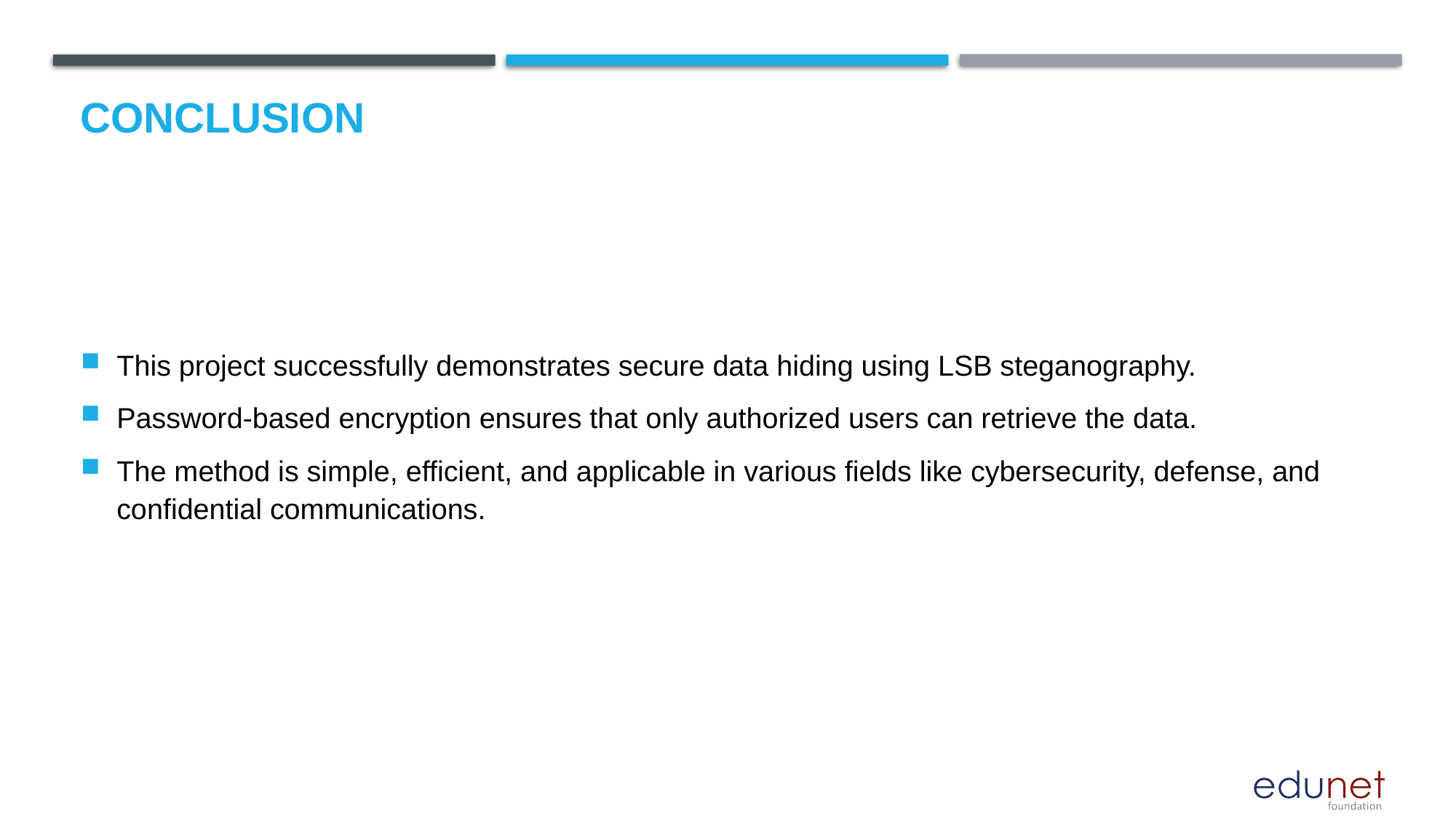

# Conclusion
This project successfully demonstrates secure data hiding using LSB steganography.
Password-based encryption ensures that only authorized users can retrieve the data.
The method is simple, efficient, and applicable in various fields like cybersecurity, defense, and confidential communications.